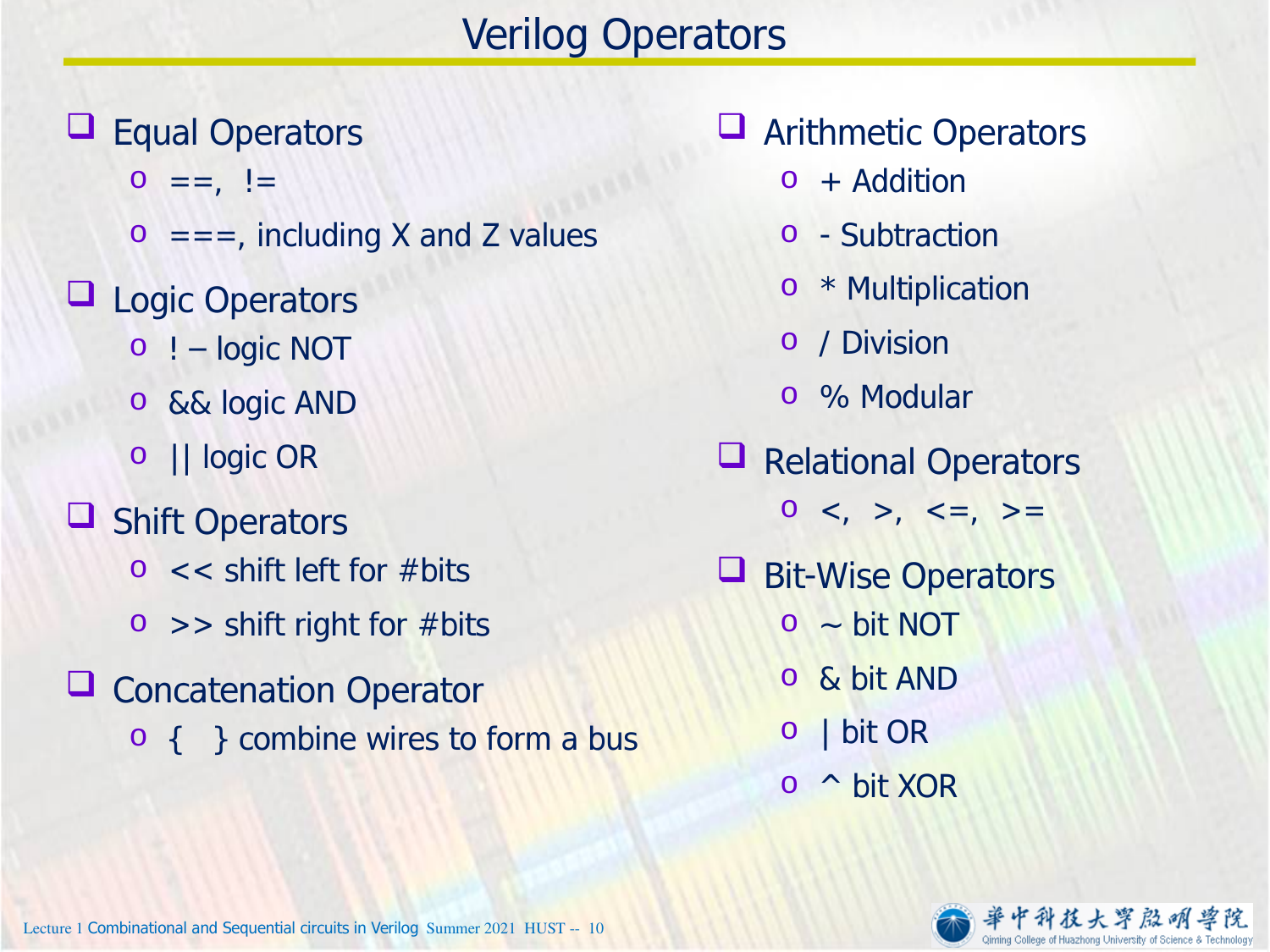

# Verilog Operators
Arithmetic Operators
+ Addition
- Subtraction
* Multiplication
/ Division
% Modular
Relational Operators
<,  >,  <=,  >=
Bit-Wise Operators
~ bit NOT
& bit AND
| bit OR
^ bit XOR

Equal Operators
==,  !=
===, including X and Z values
Logic Operators
! – logic NOT
&& logic AND
|| logic OR
Shift Operators
<< shift left for #bits
>> shift right for #bits
Concatenation Operator
{   } combine wires to form a bus